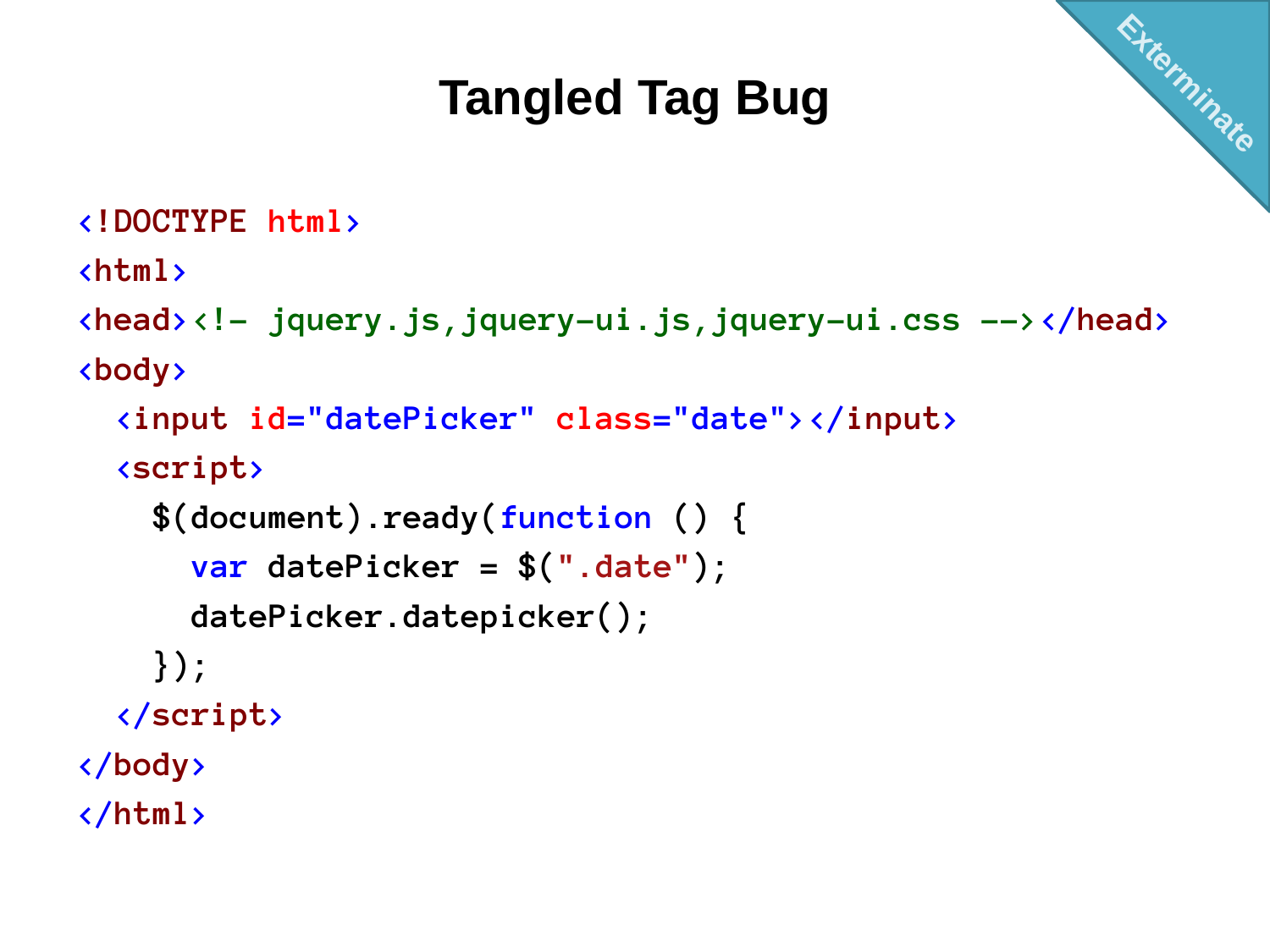

Exterminate
# Tangled Tag Bug
<!DOCTYPE html>
<html>
<head><!– jquery.js,jquery-ui.js,jquery-ui.css --></head>
<body>
  <input id="datePicker" class="date"></input>
  <script>
    $(document).ready(function () {
      var datePicker = $(".date");
      datePicker.datepicker();
    });
  </script>
</body>
</html>